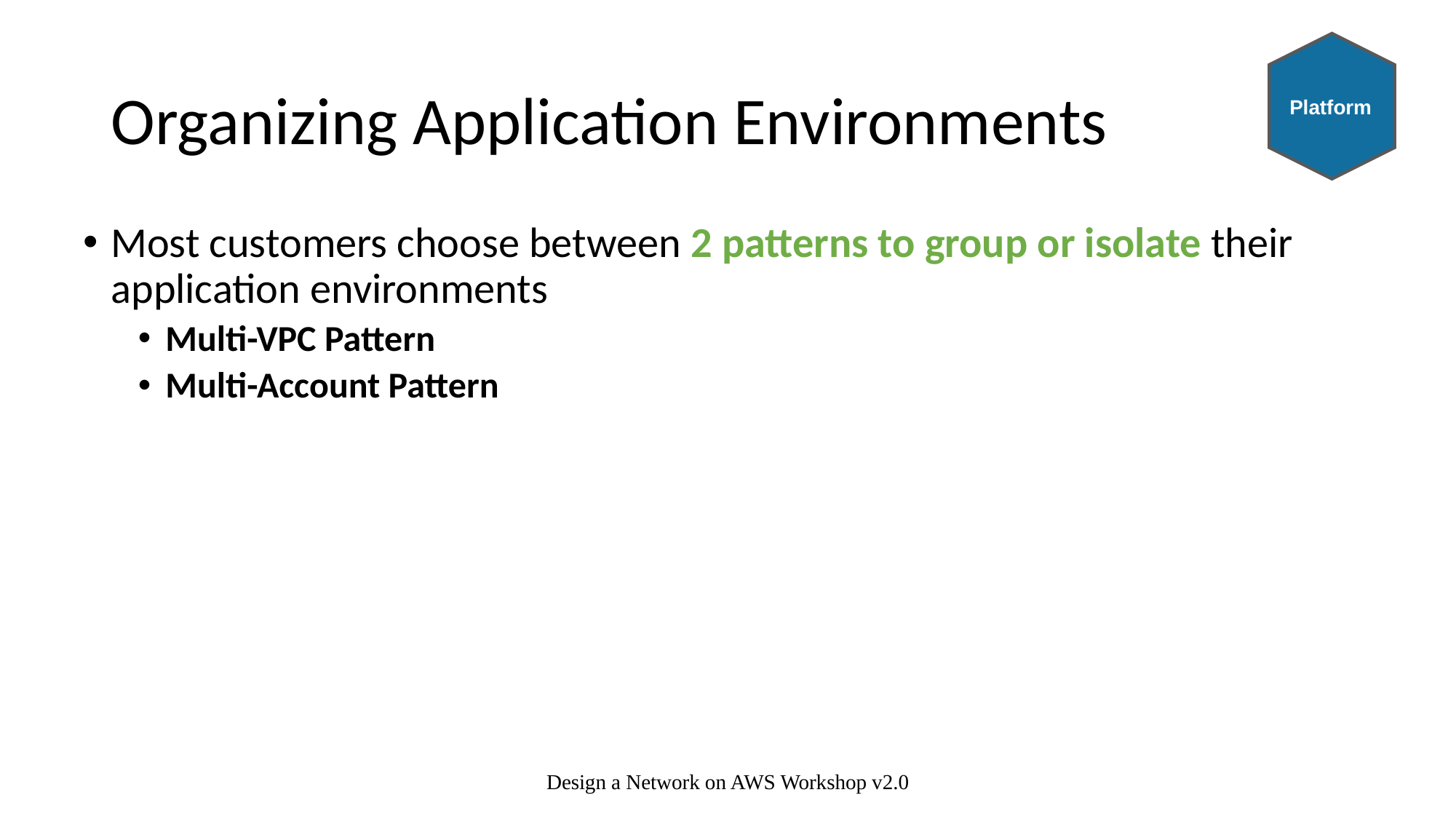

Platform
# Organizing Application Environments

Most customers choose between 2 patterns to group or isolate their application environments
Multi-VPC Pattern
Multi-Account Pattern

Design a Network on AWS Workshop v2.0